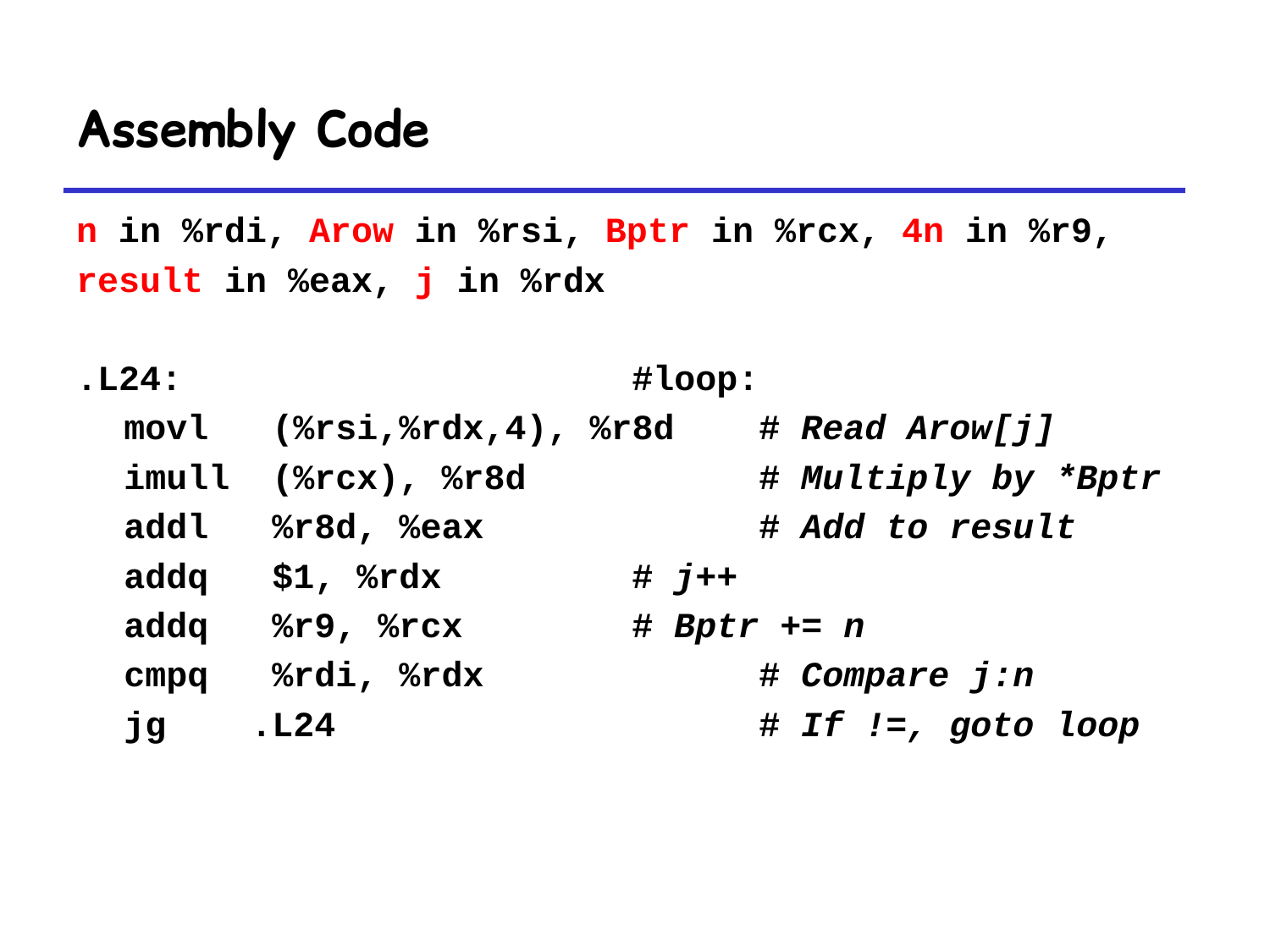

# Assembly Code
n in %rdi, Arow in %rsi, Bptr in %rcx, 4n in %r9,
result in %eax, j in %rdx

.L24: 			      #loop:
  	movl   (%rsi,%rdx,4), %r8d 	# Read Arow[j]
  	imull  (%rcx), %r8d		# Multiply by *Bptr
  	addl   %r8d, %eax 		# Add to result
  	addq   $1, %rdx 		# j++
  	addq   %r9, %rcx 		# Bptr += n
  	cmpq   %rdi, %rdx 	      # Compare j:n
  	jg 	.L24 				# If !=, goto loop
24